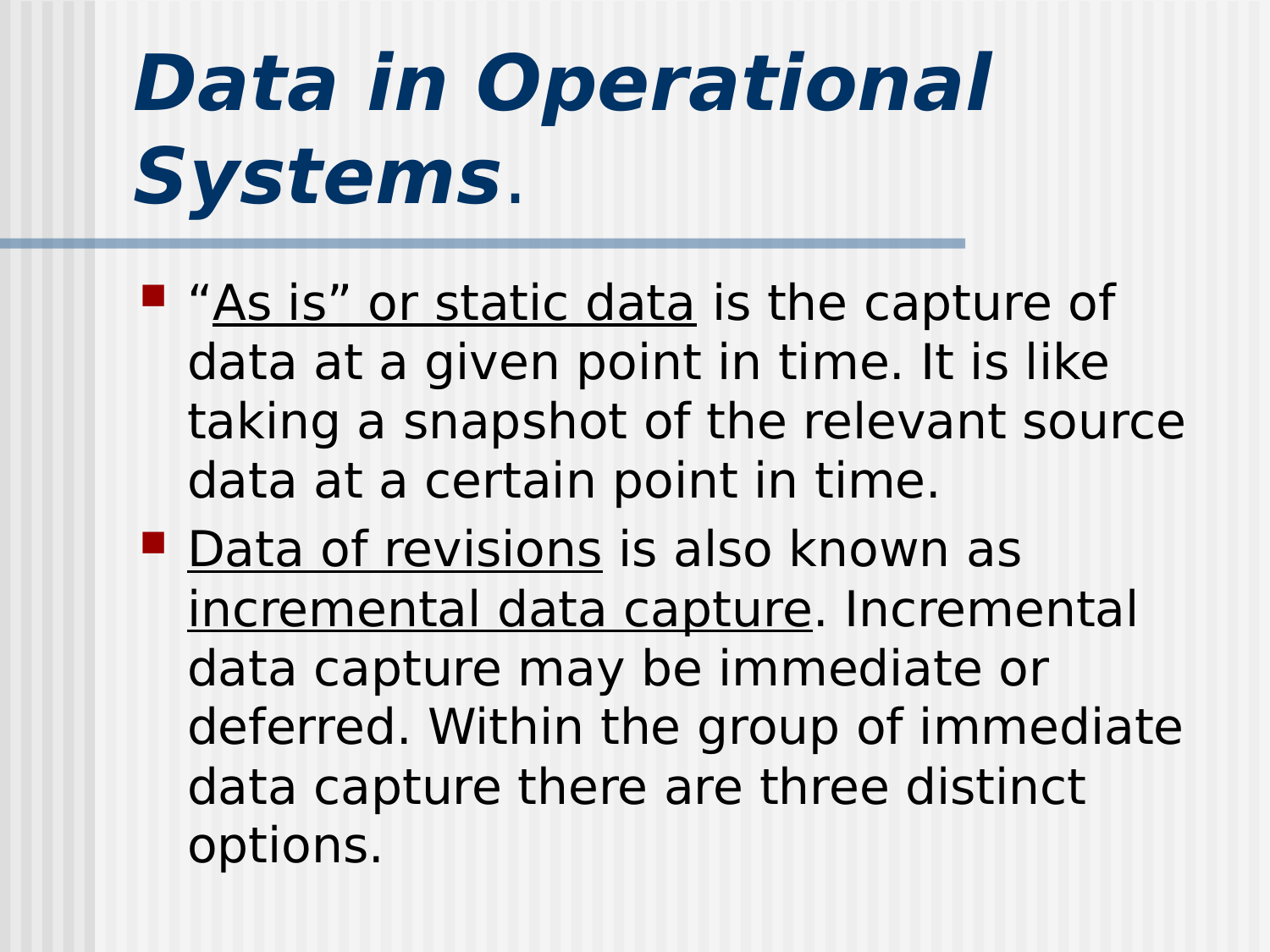

# Data in Operational Systems.
“As is” or static data is the capture of data at a given point in time. It is like taking a snapshot of the relevant source data at a certain point in time.
Data of revisions is also known as incremental data capture. Incremental data capture may be immediate or deferred. Within the group of immediate data capture there are three distinct options.